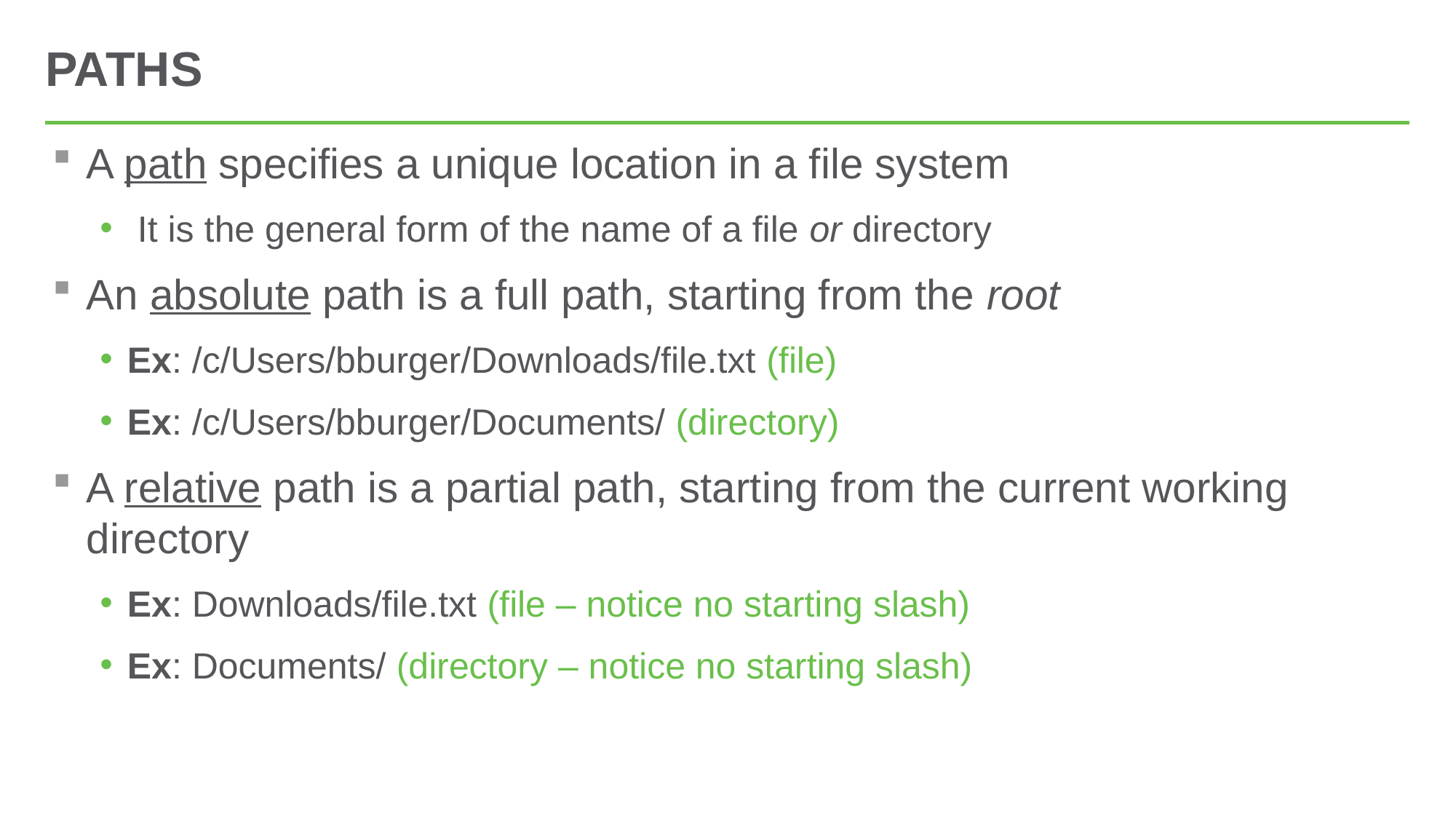

# Paths
A path specifies a unique location in a file system
 It is the general form of the name of a file or directory
An absolute path is a full path, starting from the root
Ex: /c/Users/bburger/Downloads/file.txt (file)
Ex: /c/Users/bburger/Documents/ (directory)
A relative path is a partial path, starting from the current working directory
Ex: Downloads/file.txt (file – notice no starting slash)
Ex: Documents/ (directory – notice no starting slash)